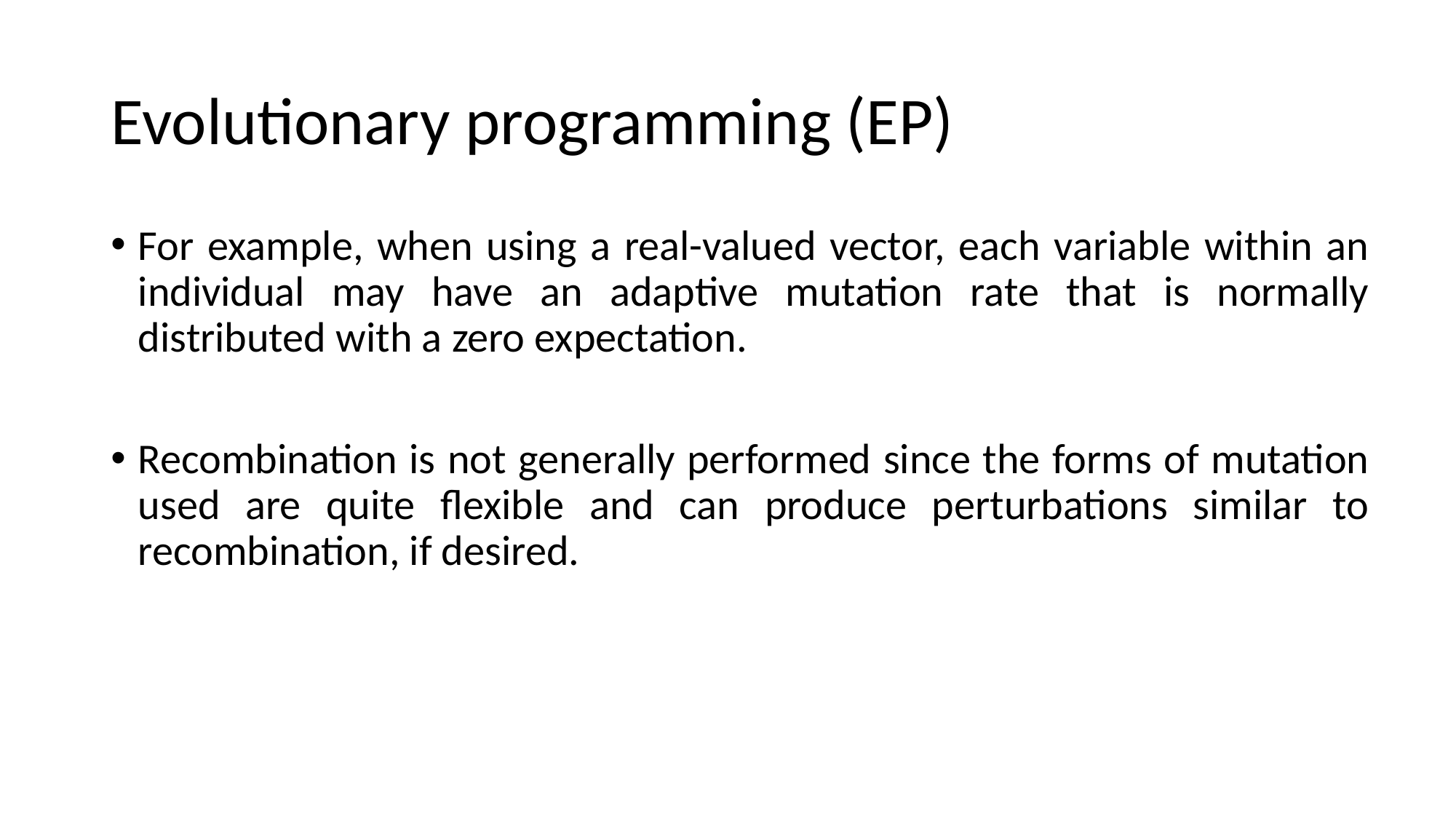

# Evolutionary programming (EP)
For example, when using a real-valued vector, each variable within an individual may have an adaptive mutation rate that is normally distributed with a zero expectation.

Recombination is not generally performed since the forms of mutation used are quite flexible and can produce perturbations similar to recombination, if desired.